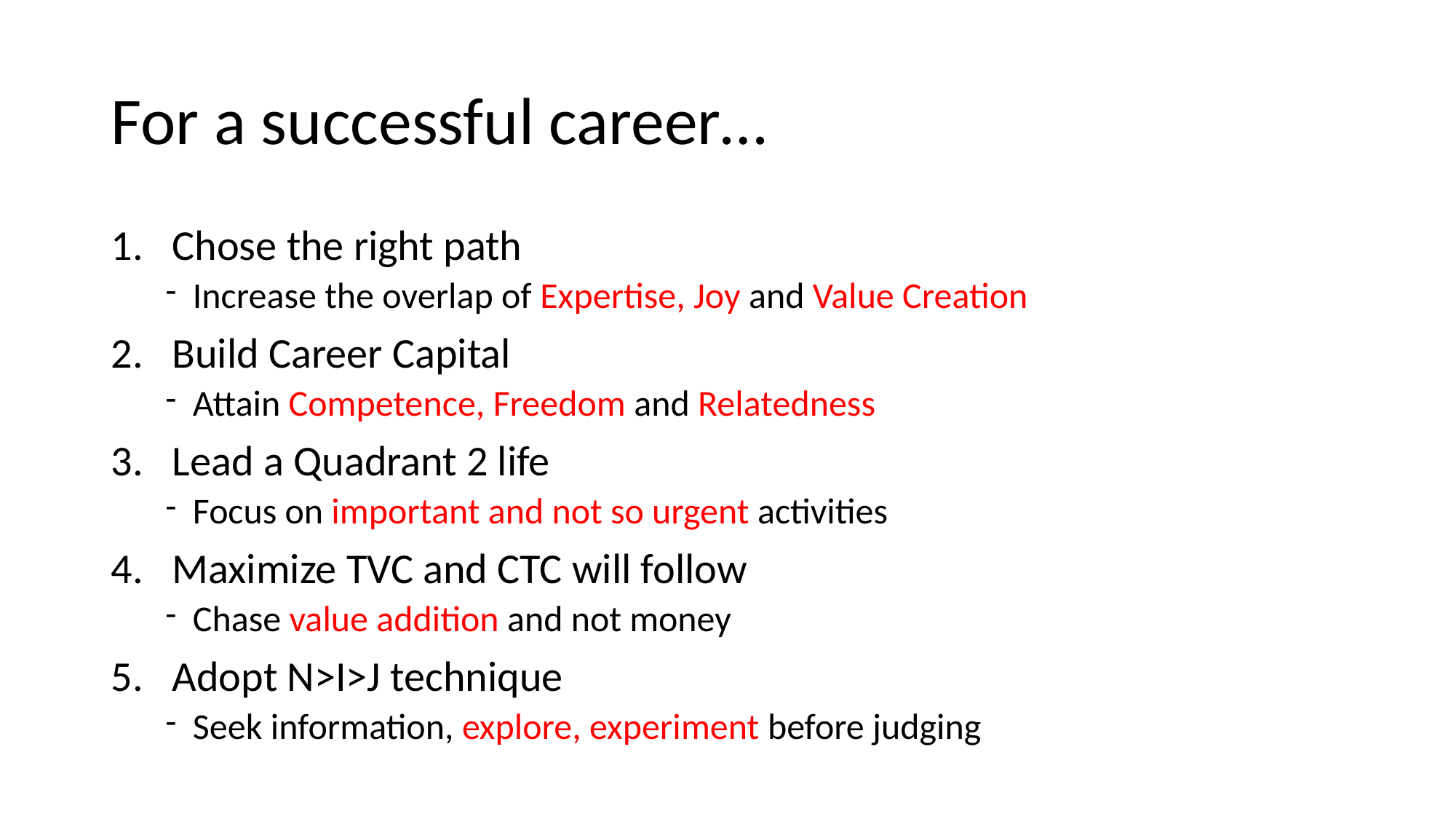

# For a successful career…
Chose the right path
Increase the overlap of Expertise, Joy and Value Creation
Build Career Capital
Attain Competence, Freedom and Relatedness
Lead a Quadrant 2 life
Focus on important and not so urgent activities
Maximize TVC and CTC will follow
Chase value addition and not money
Adopt N>I>J technique
Seek information, explore, experiment before judging